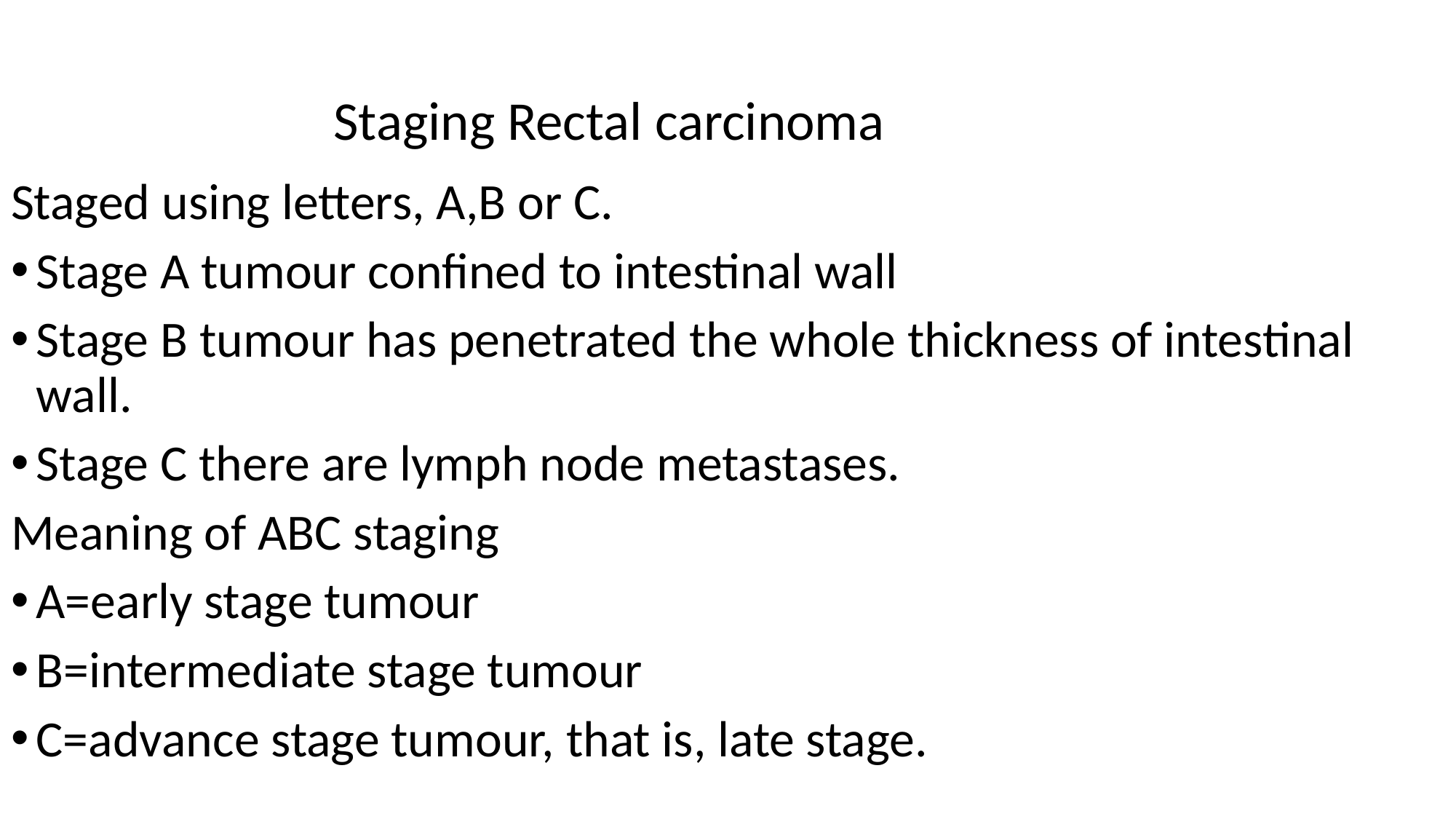

# Staging Rectal carcinoma
Staged using letters, A,B or C.
Stage A tumour confined to intestinal wall
Stage B tumour has penetrated the whole thickness of intestinal wall.
Stage C there are lymph node metastases.
Meaning of ABC staging
A=early stage tumour
B=intermediate stage tumour
C=advance stage tumour, that is, late stage.